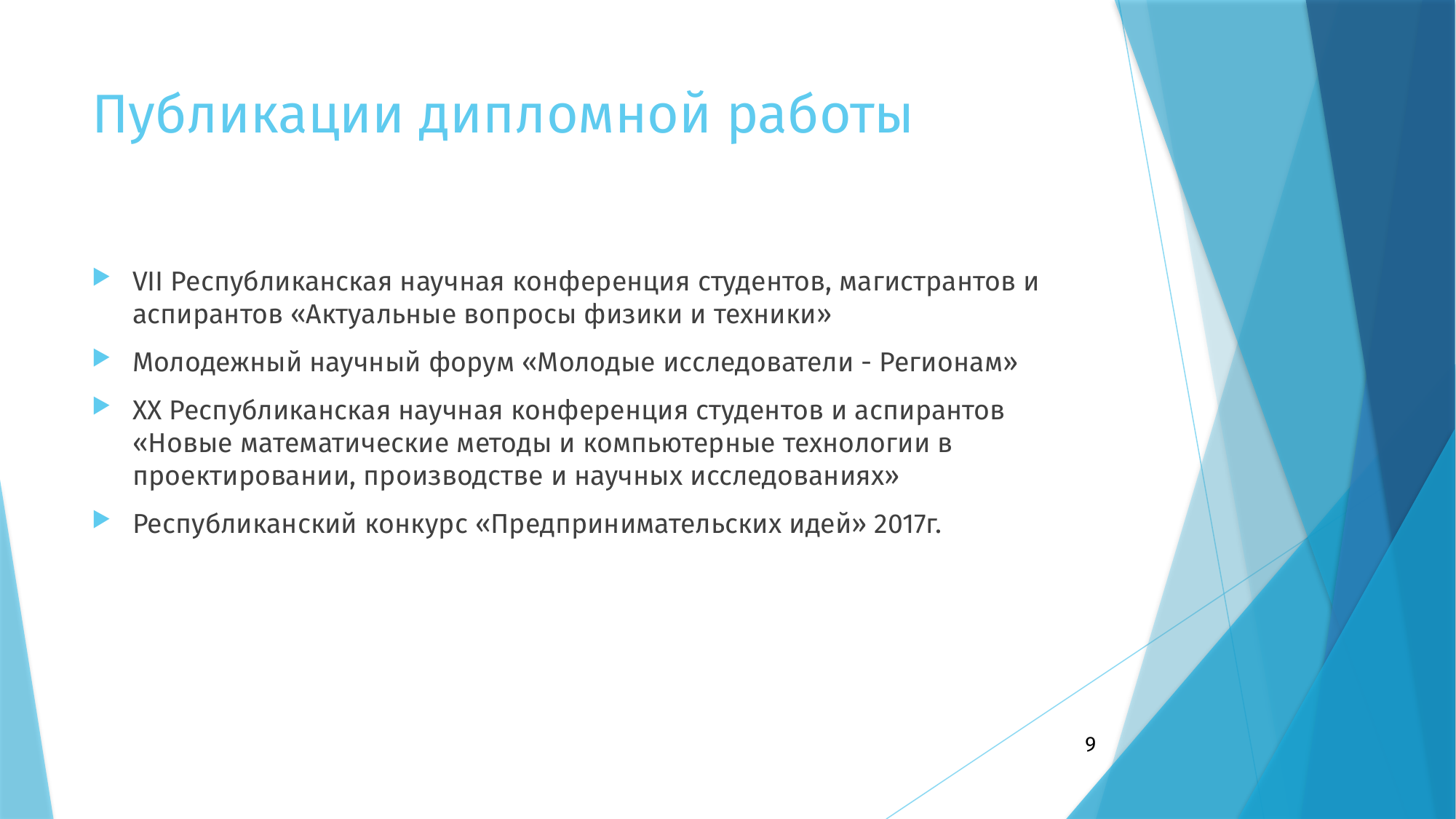

# Публикации дипломной работы
VII Республиканская научная конференция студентов, магистрантов и аспирантов «Актуальные вопросы физики и техники»
Молодежный научный форум «Молодые исследователи - Регионам»
XX Республиканская научная конференция студентов и аспирантов «Новые математические методы и компьютерные технологии в проектировании, производстве и научных исследованиях»
Республиканский конкурс «Предпринимательских идей» 2017г.
9